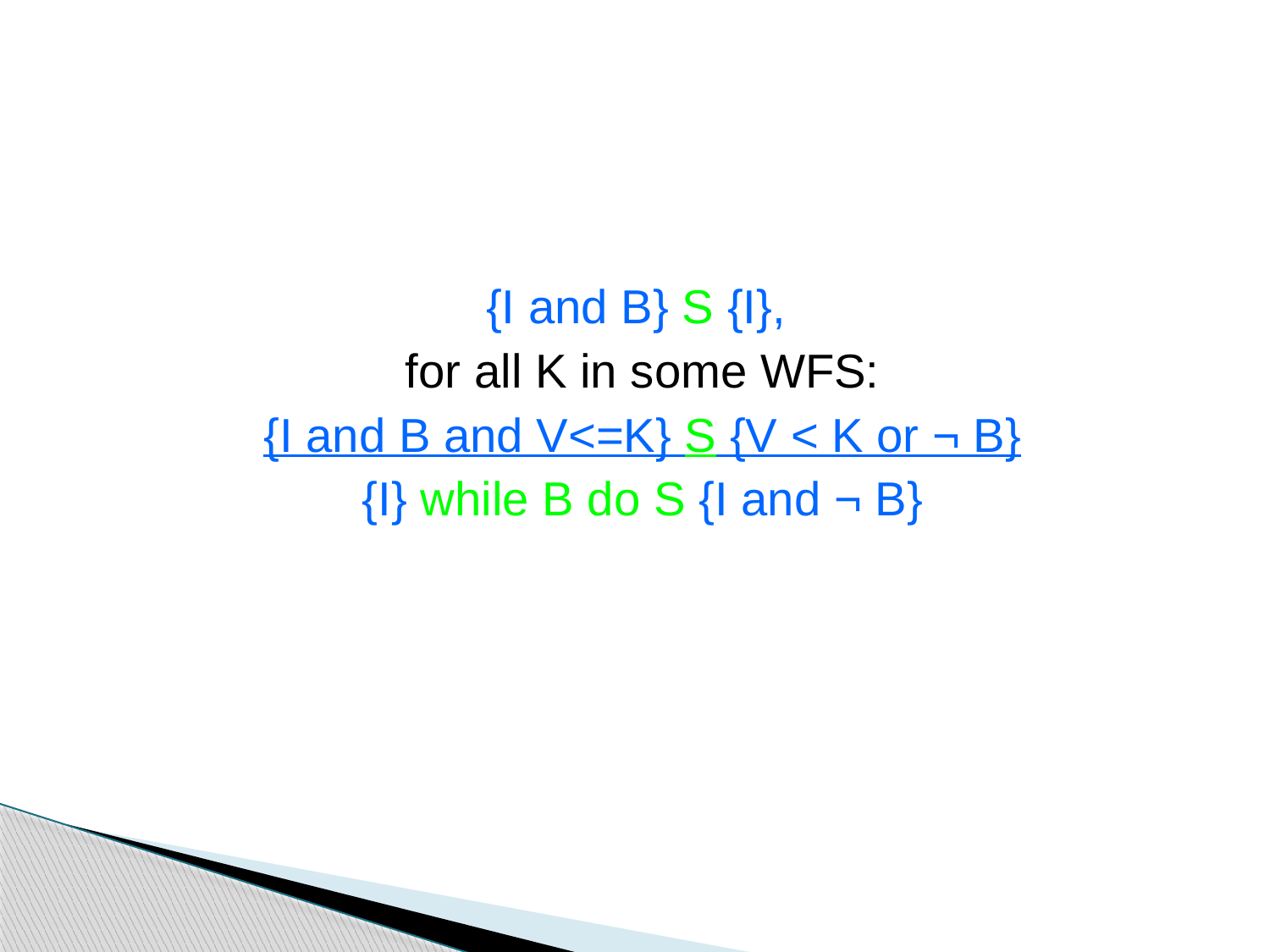

{I and B} S {I},
for all K in some WFS:
{I and B and V<=K} S {V < K or ¬ B}
{I} while B do S {I and ¬ B}